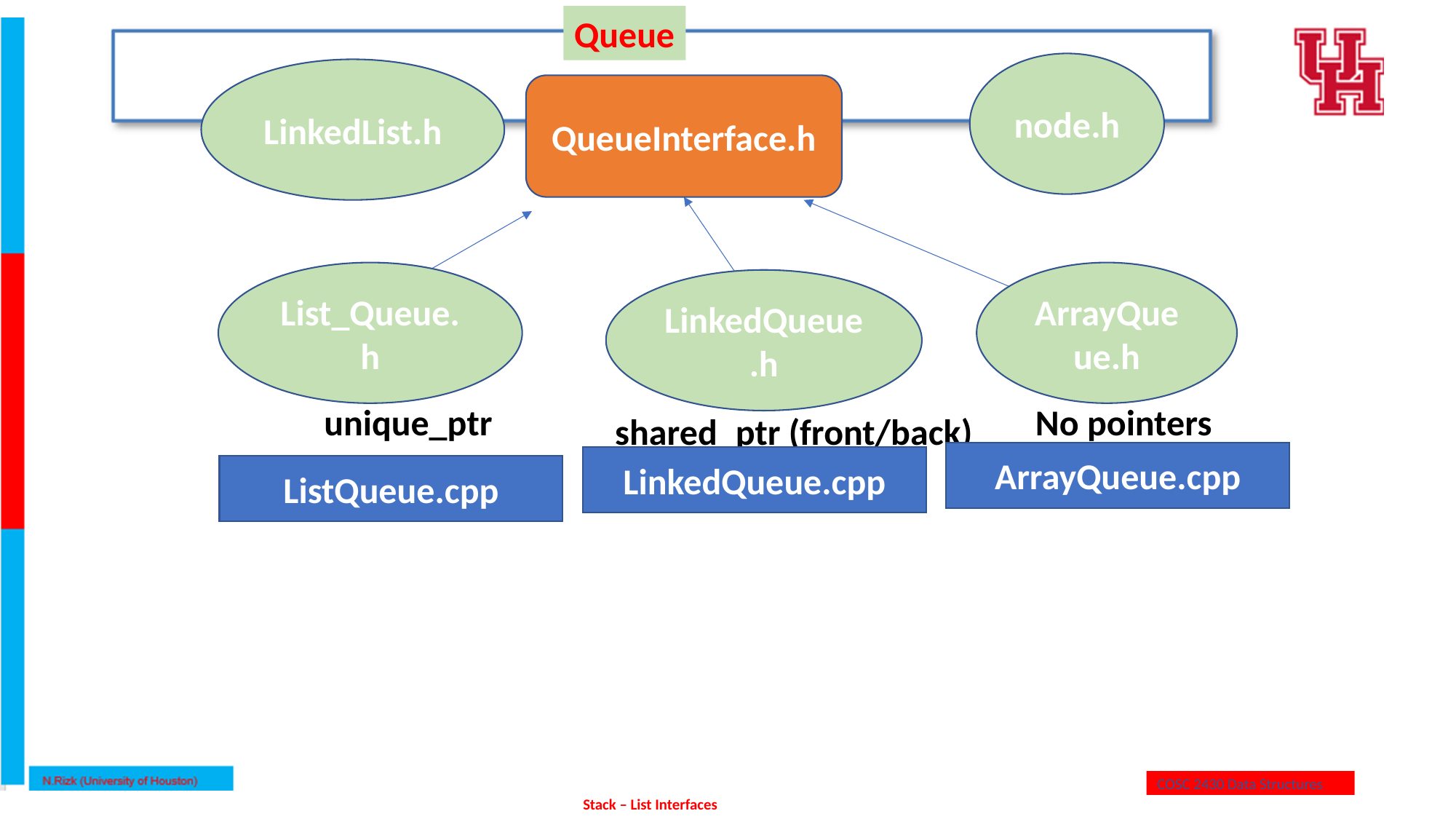

Queue
node.h
LinkedList.h
QueueInterface.h
List_Queue.h
ArrayQueue.h
LinkedQueue.h
unique_ptr
No pointers
shared_ptr (front/back)
ArrayQueue.cpp
LinkedQueue.cpp
ListQueue.cpp